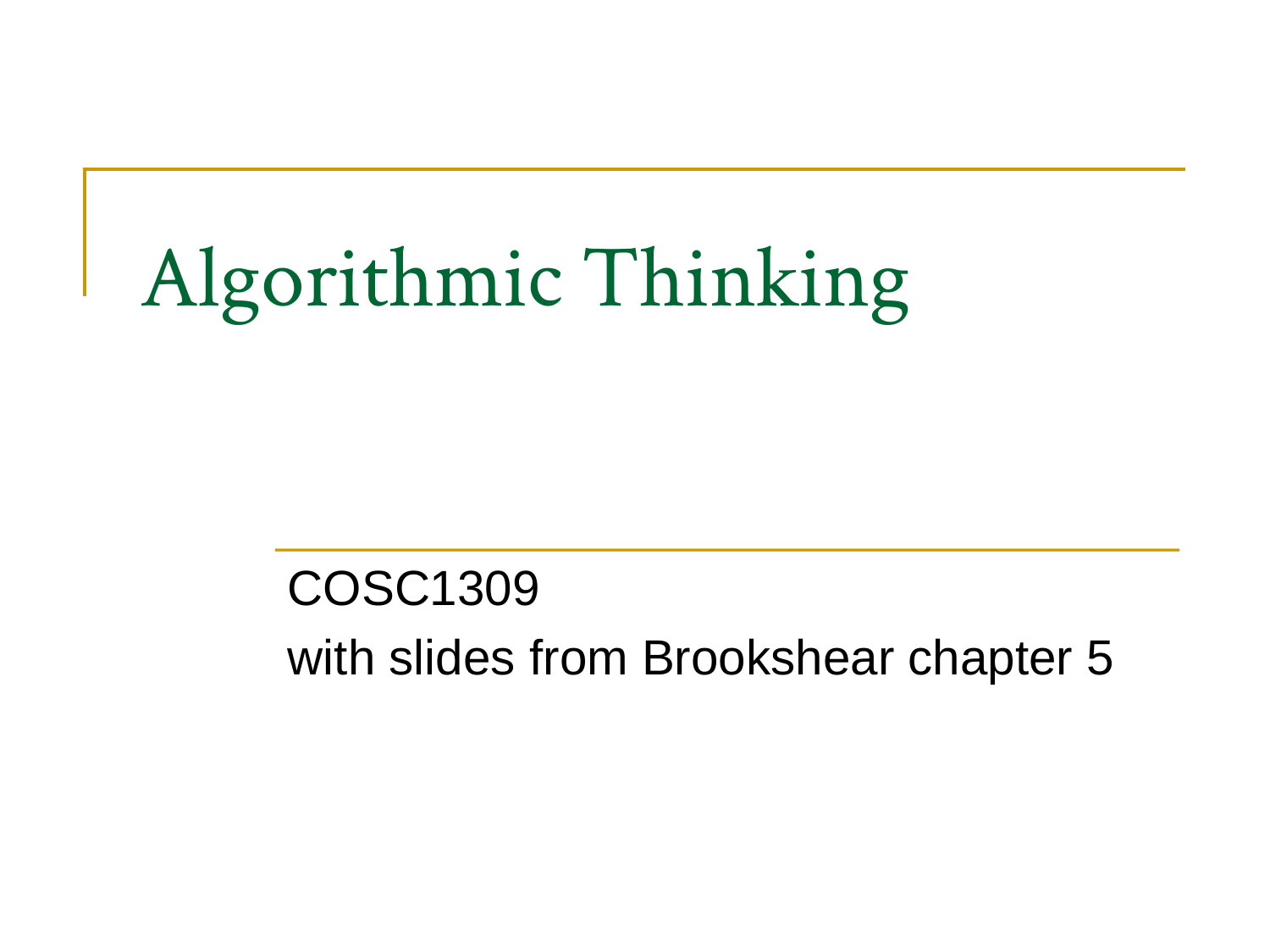

# Algorithmic Thinking
COSC1309
with slides from Brookshear chapter 5